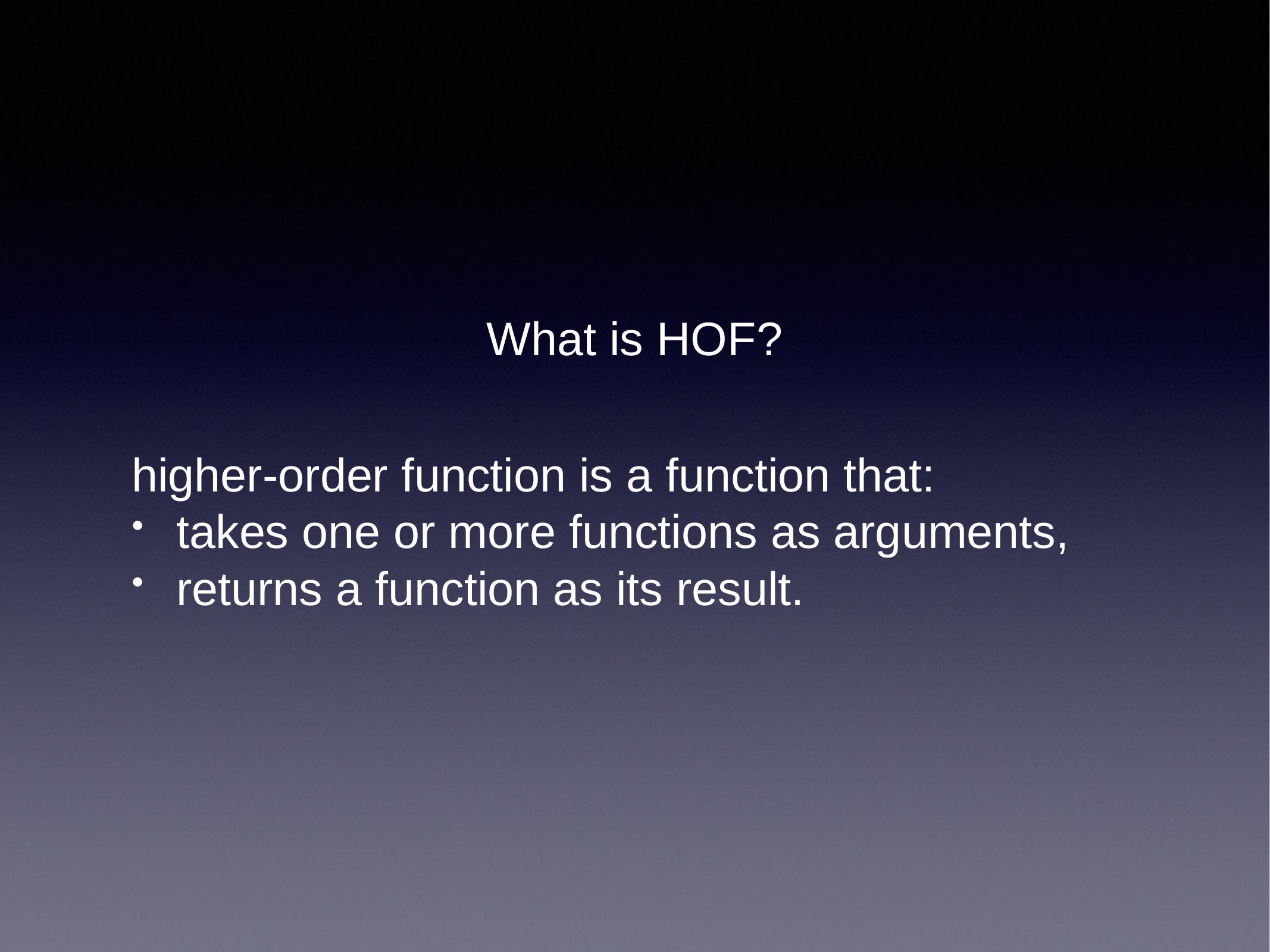

What is HOF?
higher-order function is a function that:
takes one or more functions as arguments,
returns a function as its result.